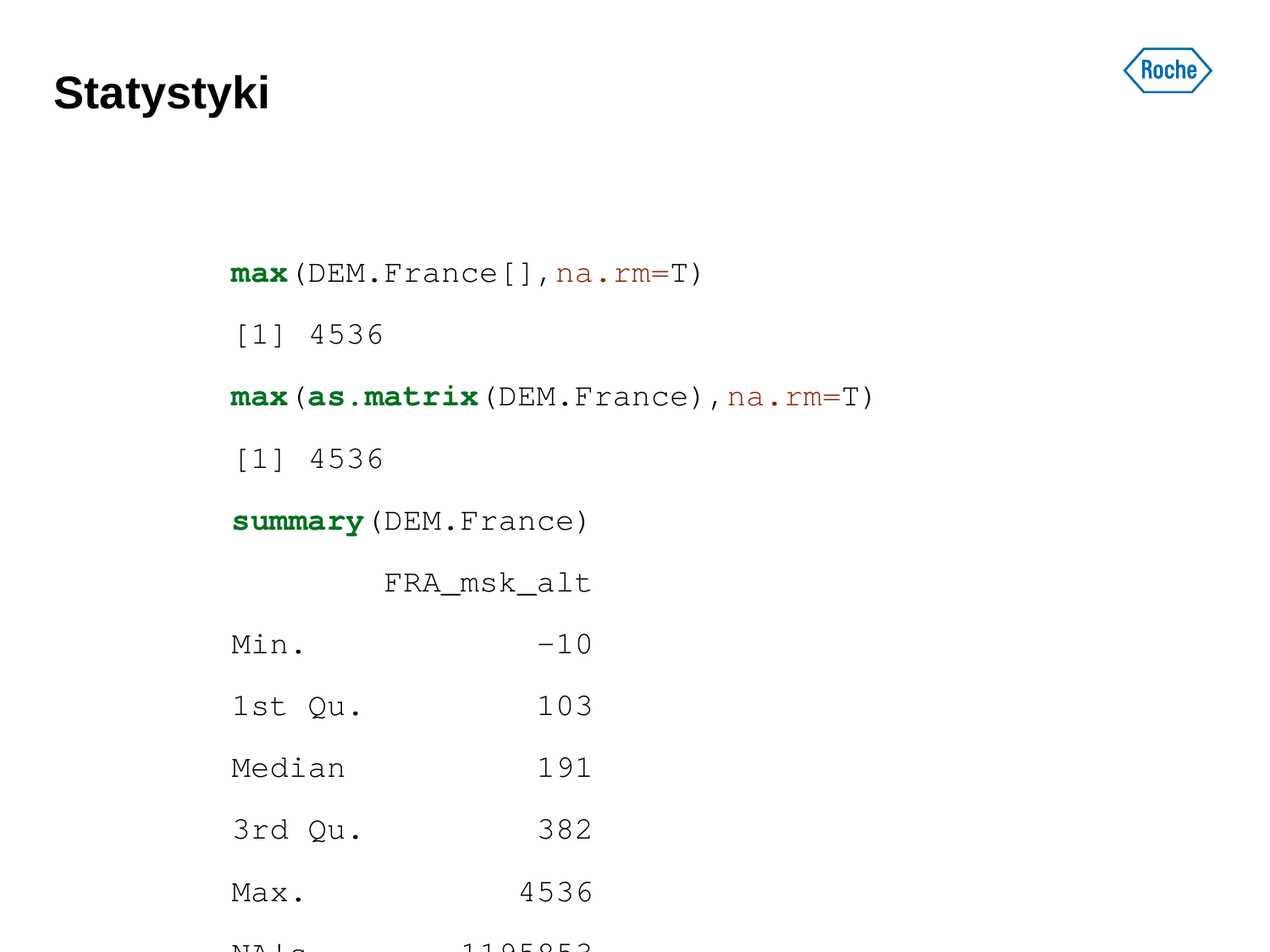

# Statystyki
max(DEM.France[],na.rm=T)
[1] 4536
max(as.matrix(DEM.France),na.rm=T)
[1] 4536
summary(DEM.France)
        FRA_msk_alt
Min.            -10
1st Qu.         103
Median          191
3rd Qu.         382
Max.           4536
NA's        1195853